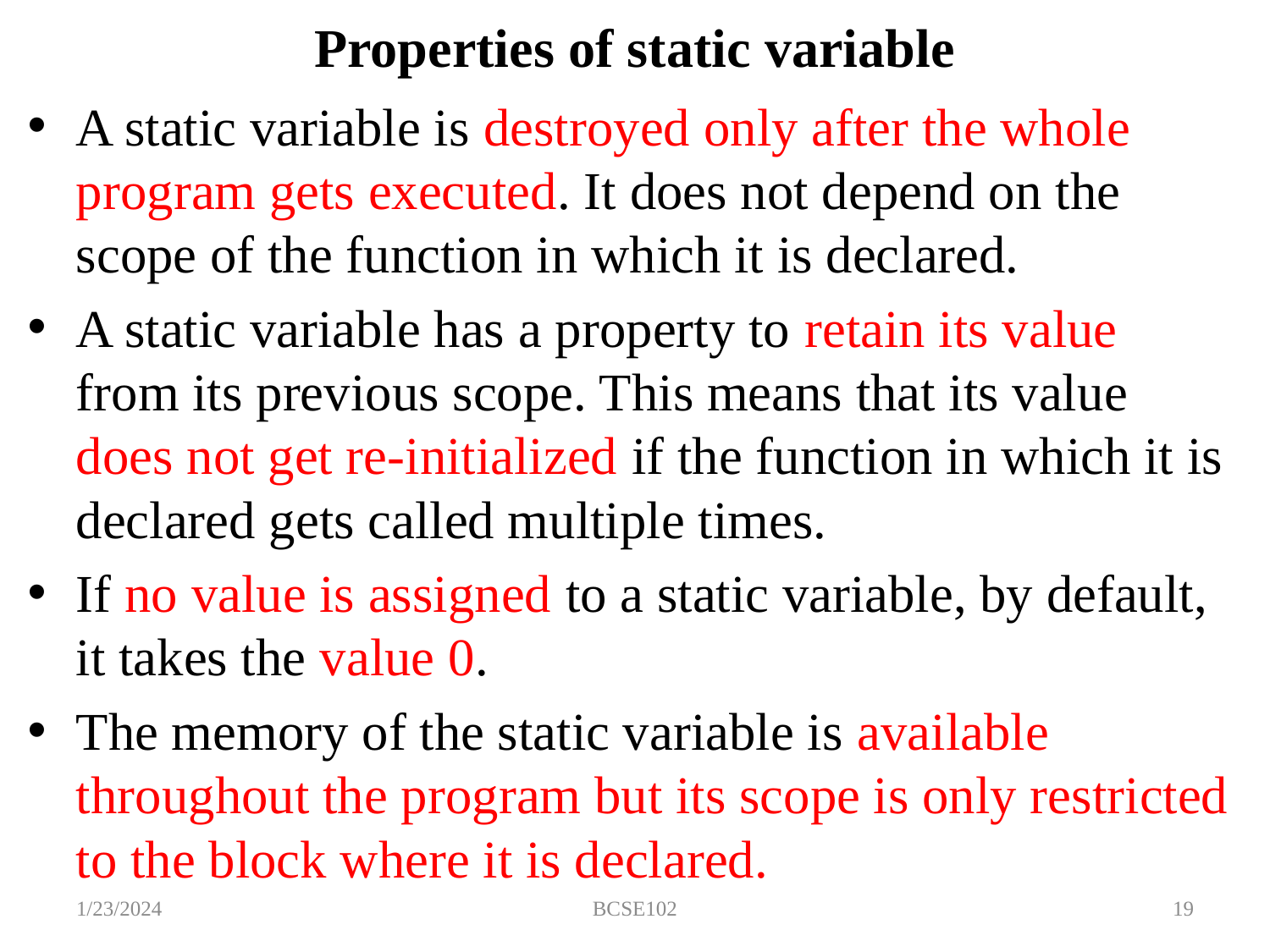

# Properties of static variable
A static variable is destroyed only after the whole program gets executed. It does not depend on the scope of the function in which it is declared.
A static variable has a property to retain its value from its previous scope. This means that its value does not get re-initialized if the function in which it is declared gets called multiple times.
If no value is assigned to a static variable, by default, it takes the value 0.
The memory of the static variable is available throughout the program but its scope is only restricted to the block where it is declared.
1/23/2024
BCSE102
19